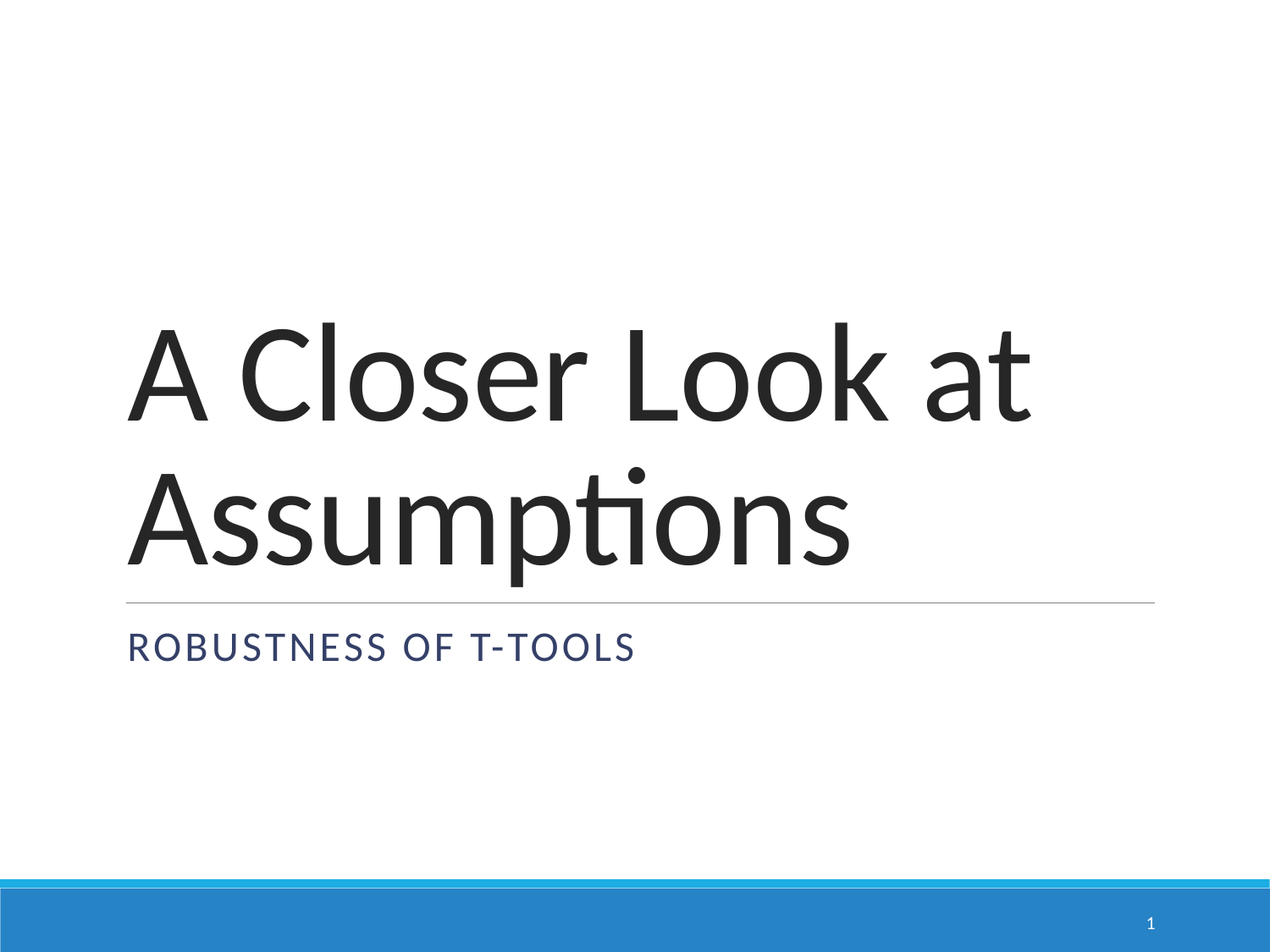

# A Closer Look at Assumptions
Robustness of T-tools
1